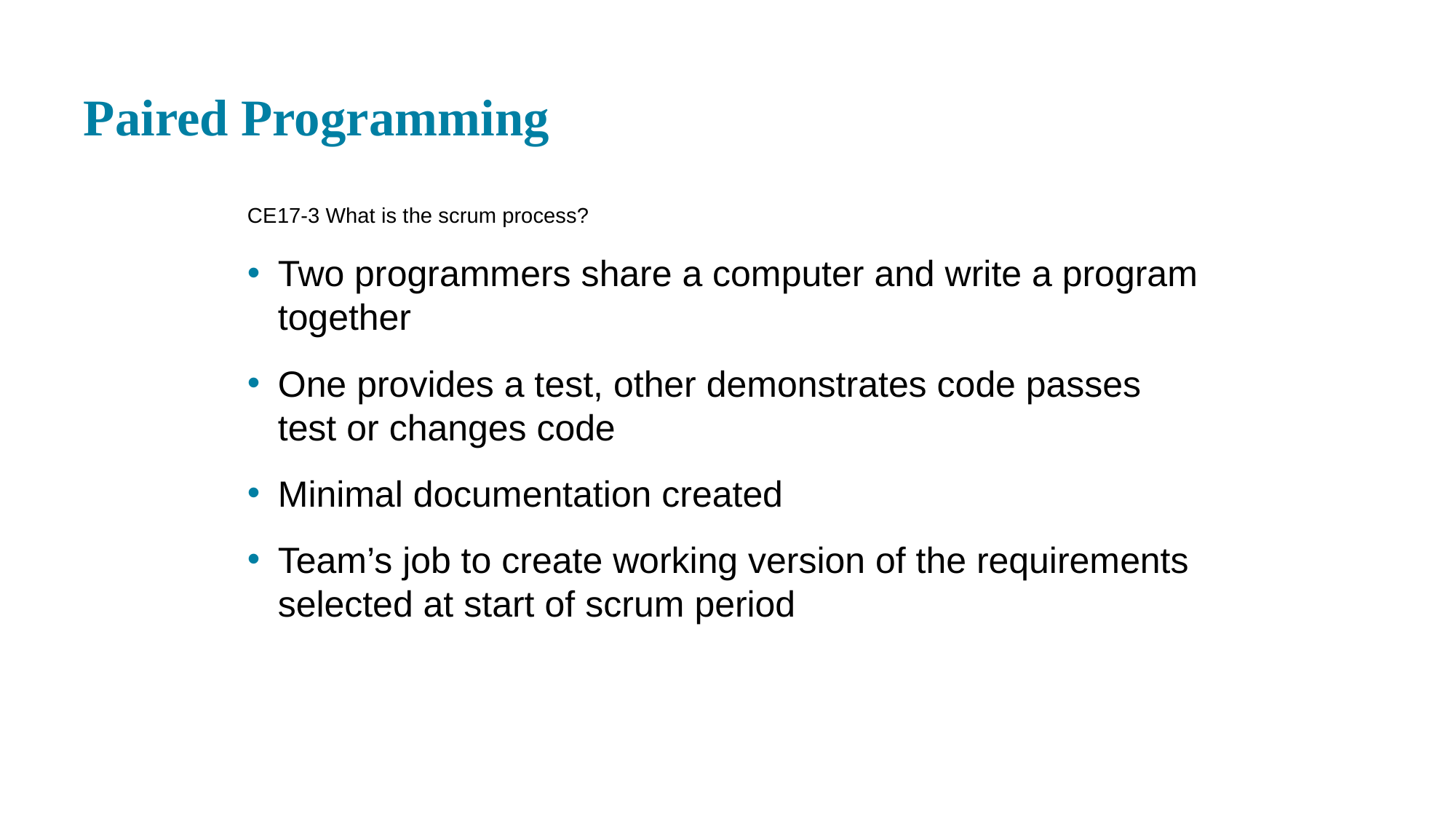

# Paired Programming
CE 17-3 What is the scrum process?
Two programmers share a computer and write a program together
One provides a test, other demonstrates code passes test or changes code
Minimal documentation created
Team’s job to create working version of the requirements selected at start of scrum period